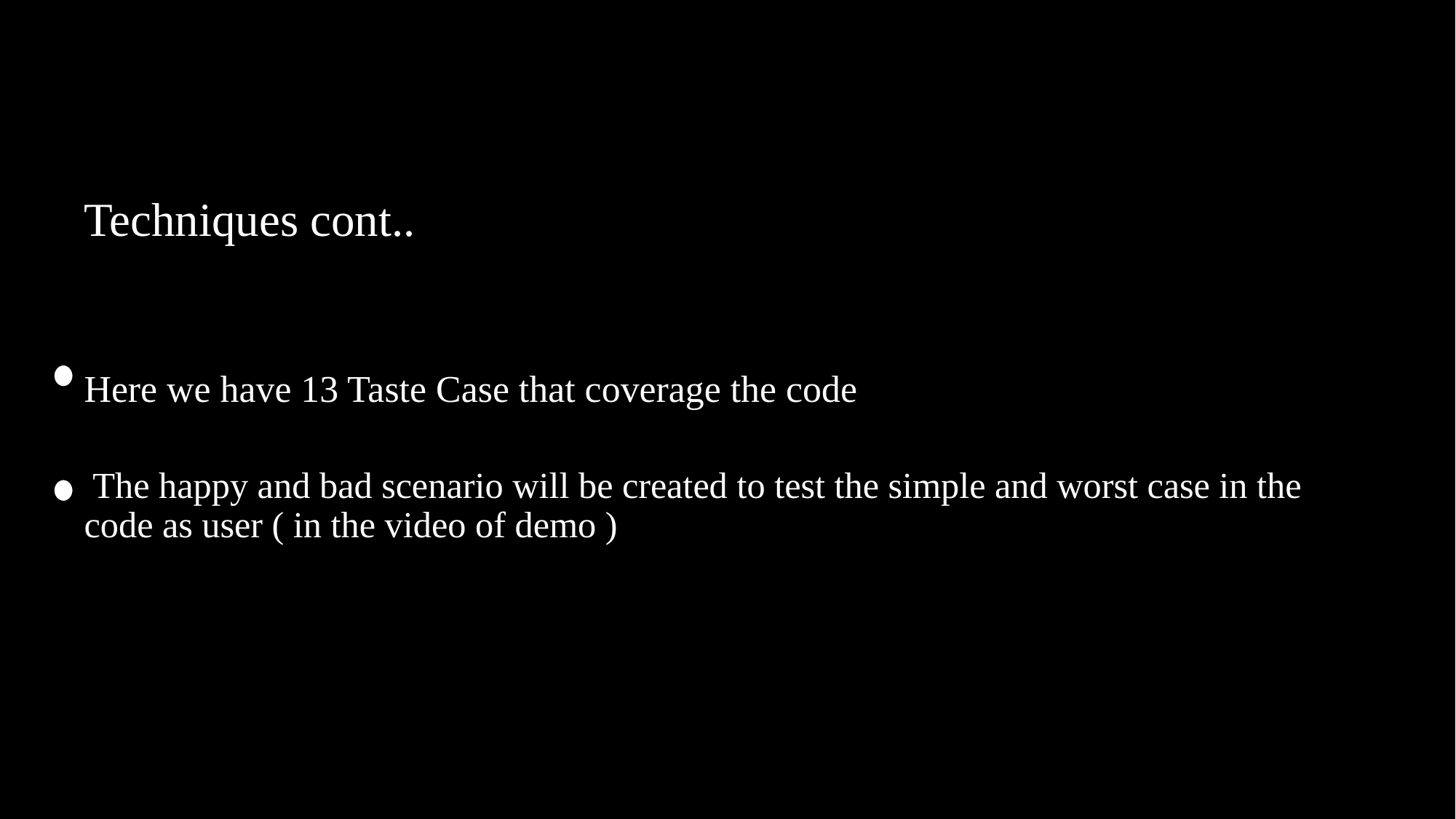

# Techniques cont.. Here we have 13 Taste Case that coverage the code The happy and bad scenario will be created to test the simple and worst case in the code as user ( in the video of demo )